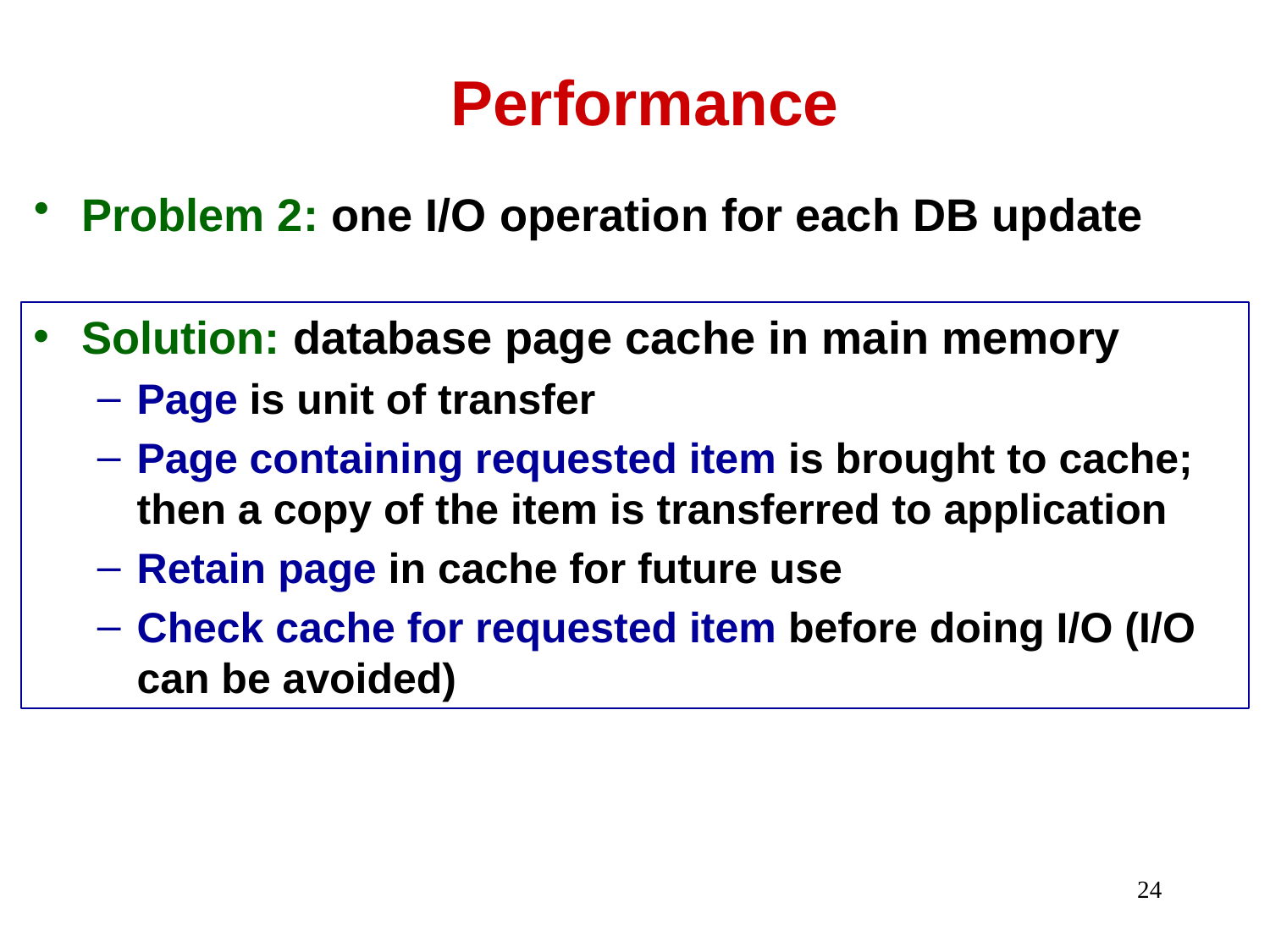

# Performance
Problem 2: one I/O operation for each DB update
Solution: database page cache in main memory
Page is unit of transfer
Page containing requested item is brought to cache; then a copy of the item is transferred to application
Retain page in cache for future use
Check cache for requested item before doing I/O (I/O can be avoided)
24